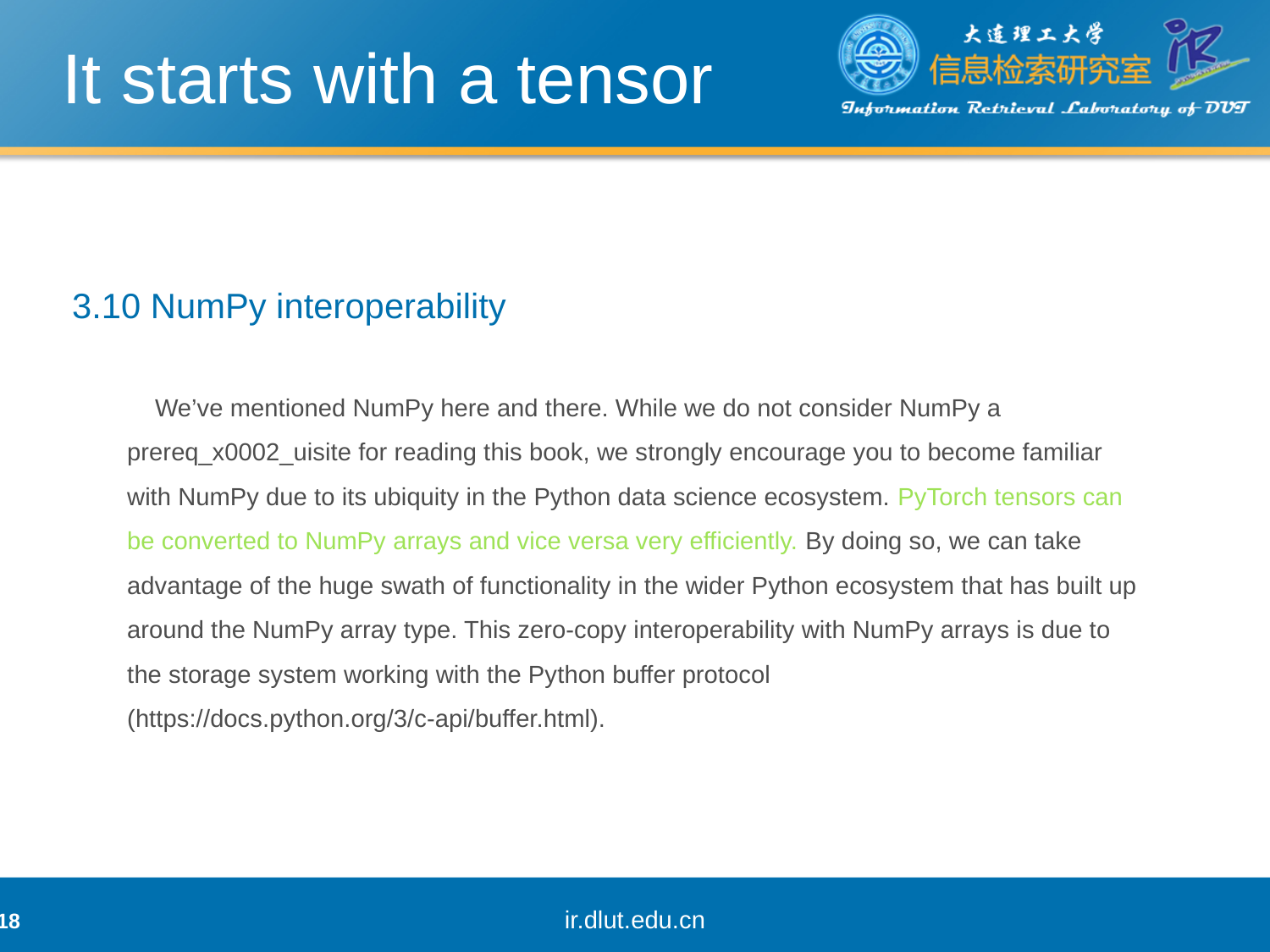

# It starts with a tensor
 3.10 NumPy interoperability
    We’ve mentioned NumPy here and there. While we do not consider NumPy a prereq_x0002_uisite for reading this book, we strongly encourage you to become familiar with NumPy due to its ubiquity in the Python data science ecosystem. PyTorch tensors can be converted to NumPy arrays and vice versa very efficiently. By doing so, we can take advantage of the huge swath of functionality in the wider Python ecosystem that has built up around the NumPy array type. This zero-copy interoperability with NumPy arrays is due to the storage system working with the Python buffer protocol (https://docs.python.org/3/c-api/buffer.html).